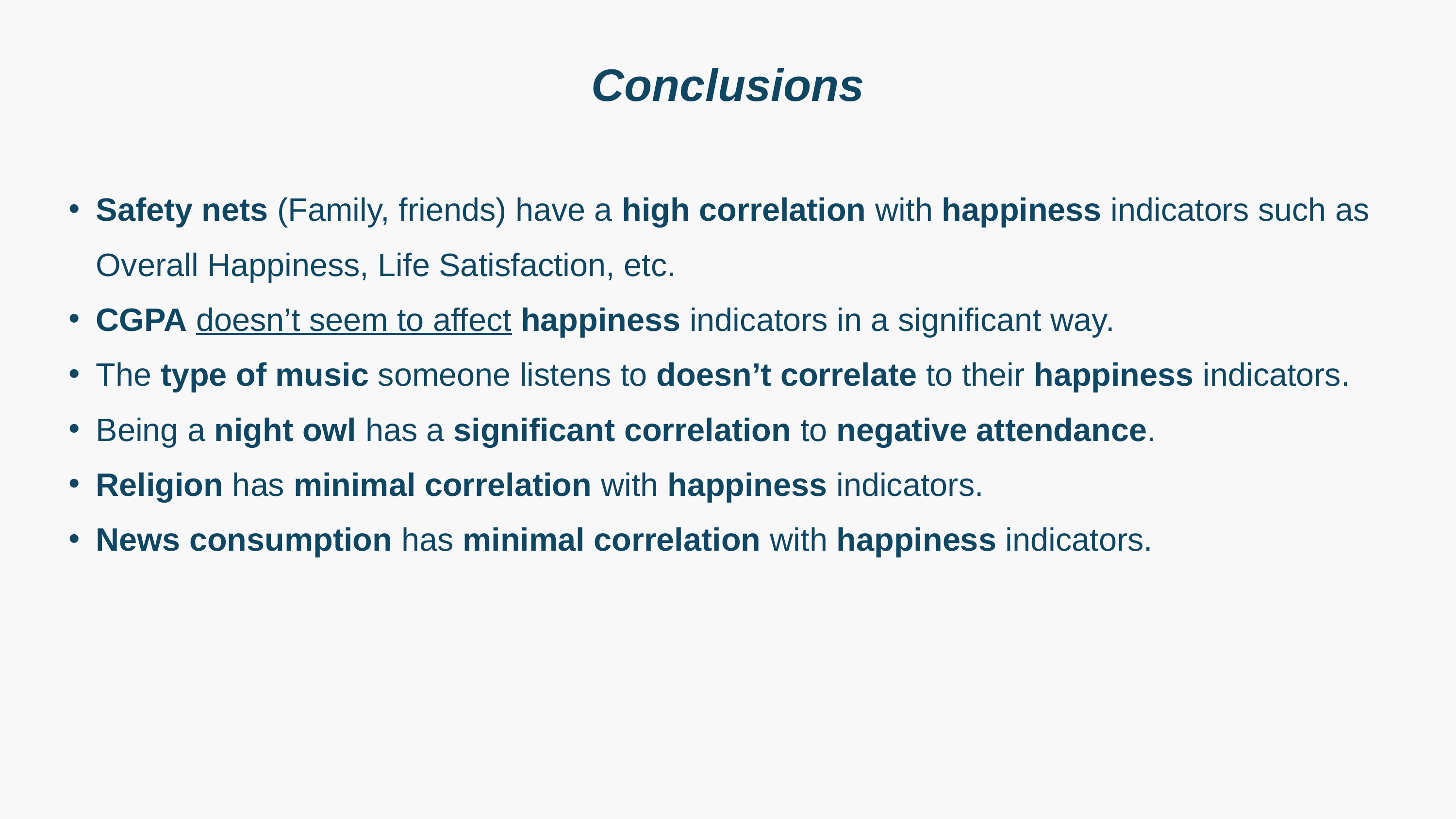

Conclusions

Safety nets (Family, friends) have a high correlation with happiness indicators such as Overall Happiness, Life Satisfaction, etc.
CGPA doesn’t seem to affect happiness indicators in a significant way.
The type of music someone listens to doesn’t correlate to their happiness indicators.
Being a night owl has a significant correlation to negative attendance.
Religion has minimal correlation with happiness indicators.
News consumption has minimal correlation with happiness indicators.